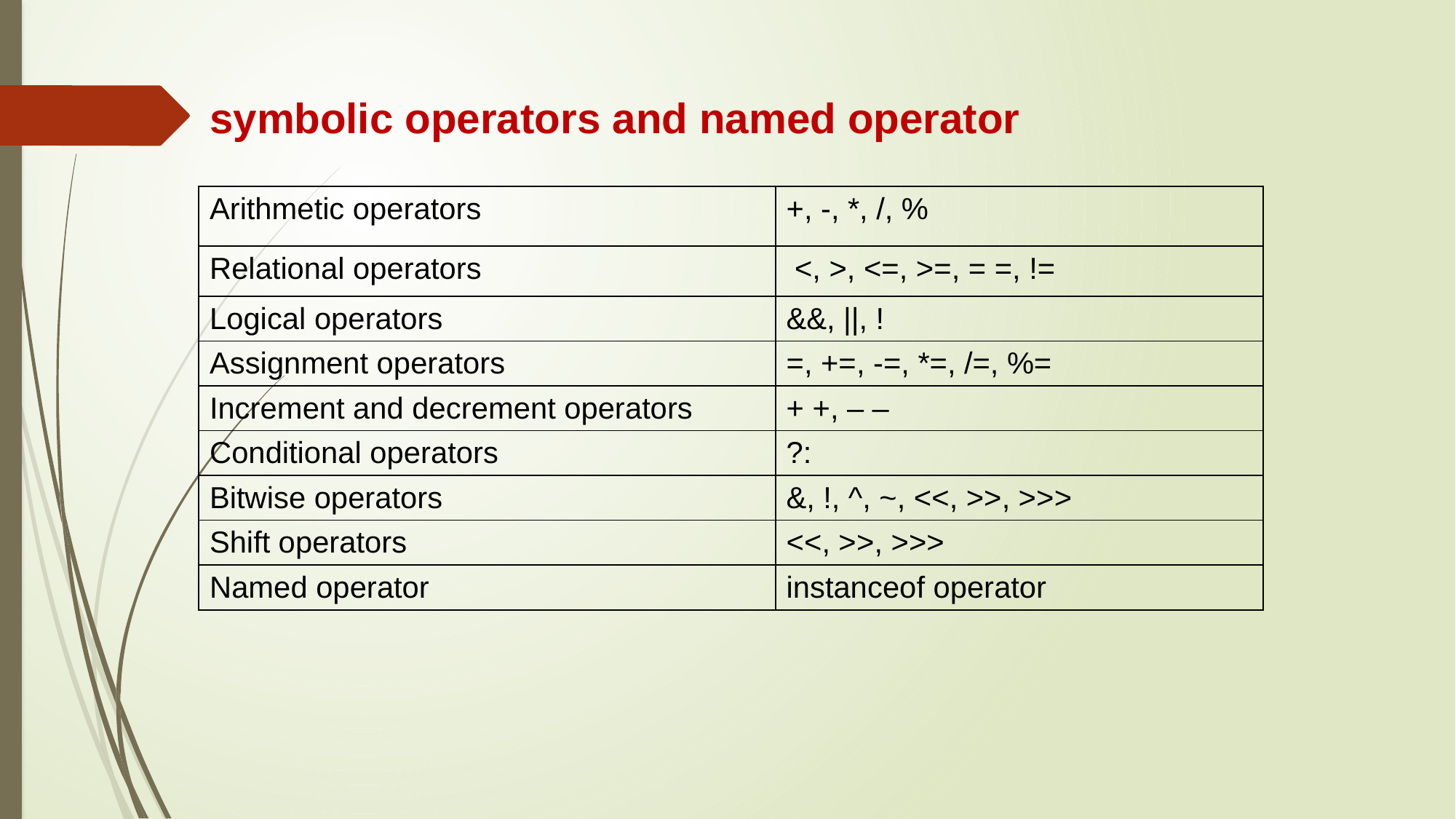

# symbolic operators and named operator
| Arithmetic operators | +, -, \*, /, % |
| --- | --- |
| Relational operators | <, >, <=, >=, = =, != |
| Logical operators | &&, ||, ! |
| Assignment operators | =, +=, -=, \*=, /=, %= |
| Increment and decrement operators | + +, – – |
| Conditional operators | ?: |
| Bitwise operators | &, !, ^, ~, <<, >>, >>> |
| Shift operators | <<, >>, >>> |
| Named operator | instanceof operator |